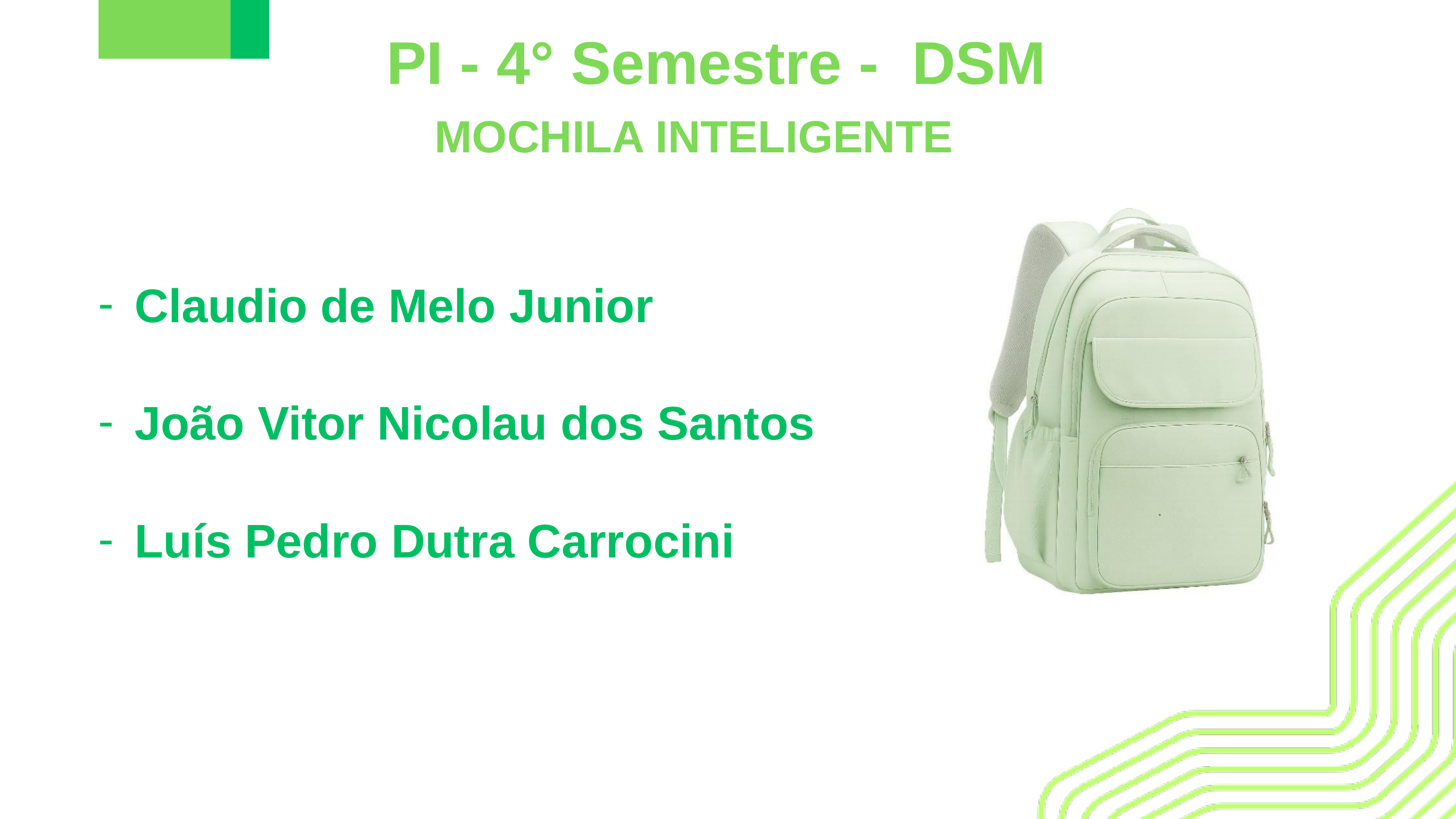

PI - 4° Semestre -  DSM
MOCHILA INTELIGENTE

Claudio de Melo Junior

João Vitor Nicolau dos Santos

Luís Pedro Dutra Carrocini